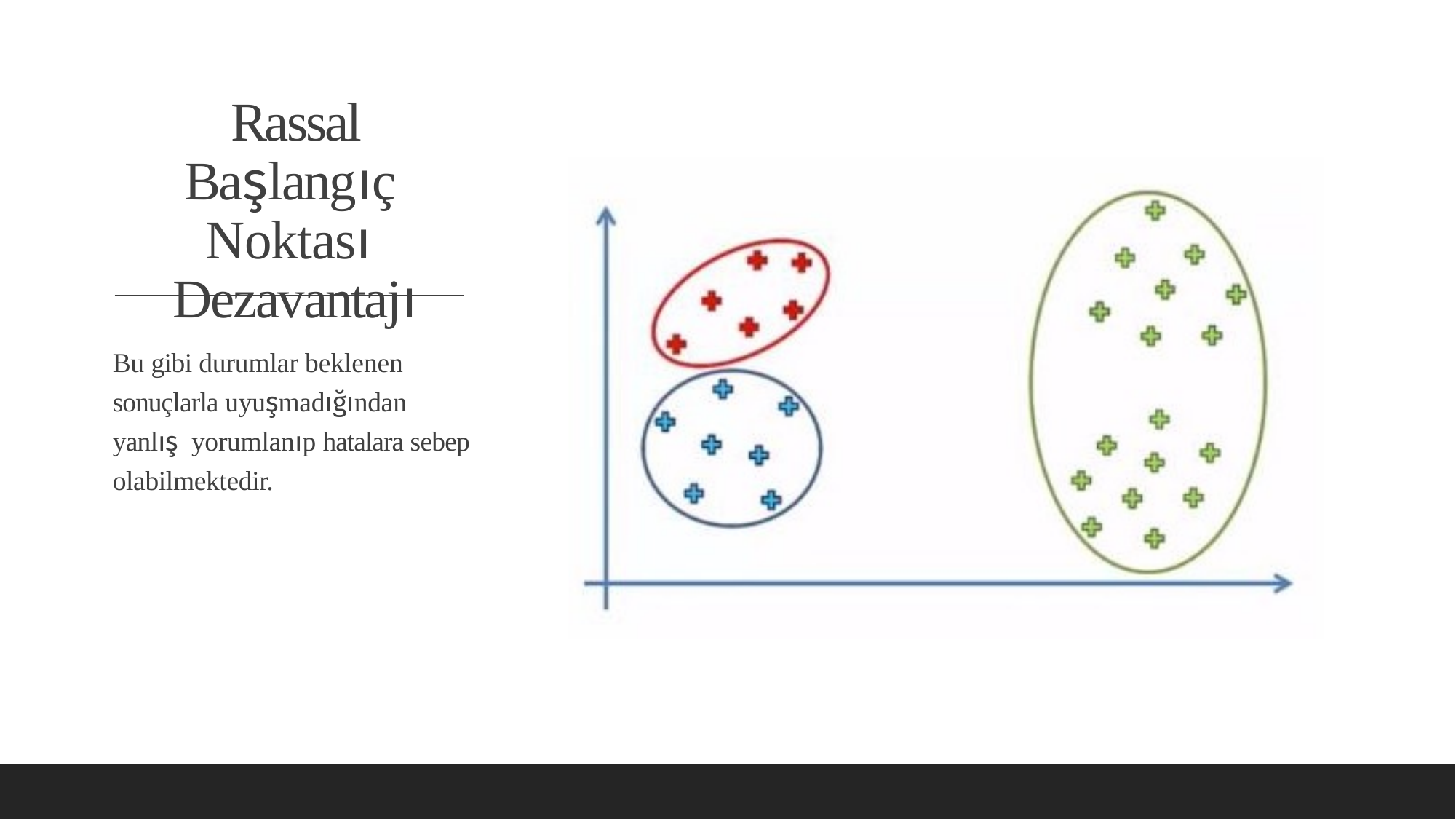

# Rassal Başlangıç  Noktası  Dezavantajı

Bu gibi durumlar beklenen  sonuçlarla uyuşmadığından yanlış  yorumlanıp hatalara sebep  olabilmektedir.